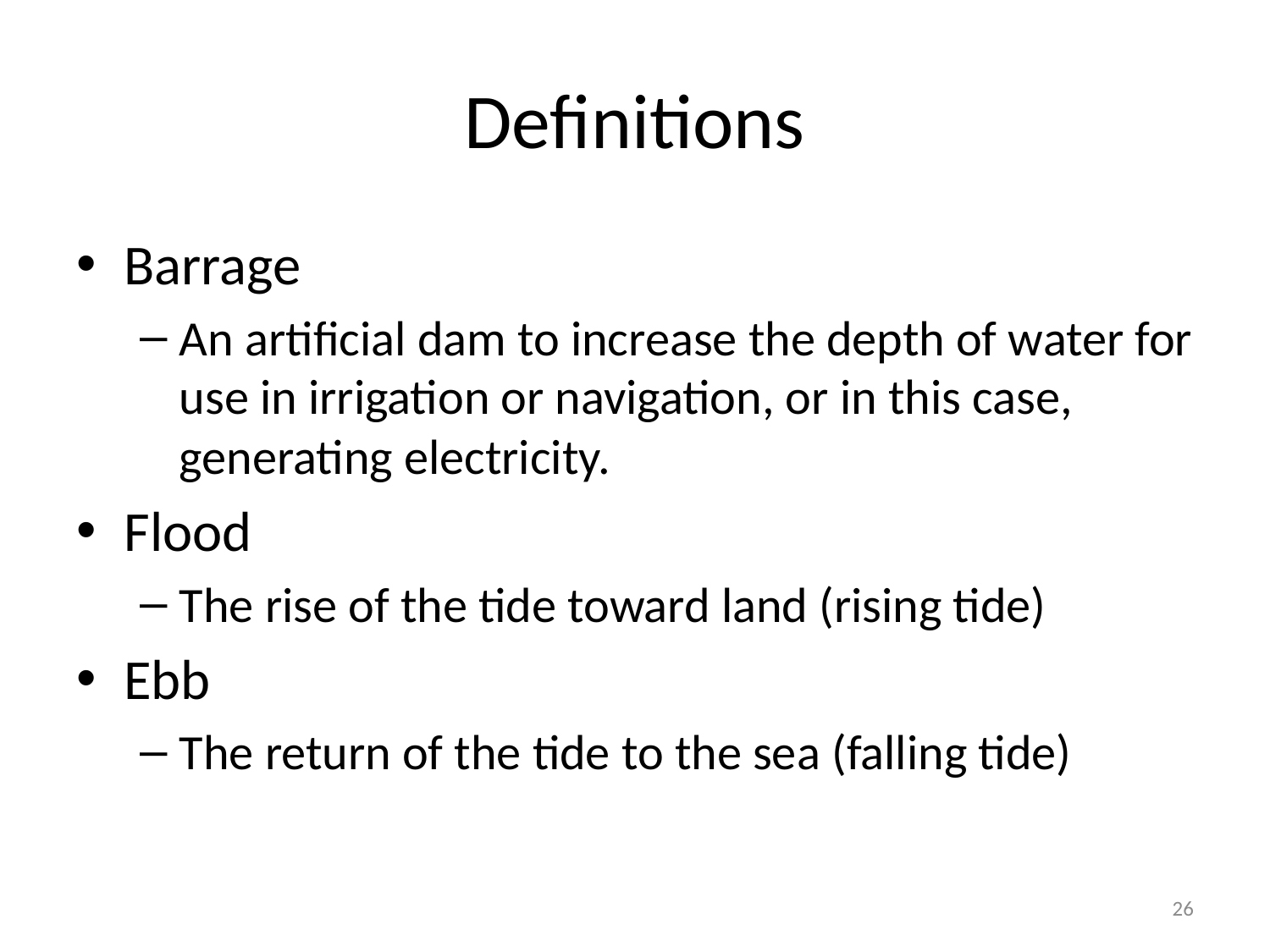

# Definitions
Barrage
An artificial dam to increase the depth of water for use in irrigation or navigation, or in this case, generating electricity.
Flood
The rise of the tide toward land (rising tide)
Ebb
The return of the tide to the sea (falling tide)
26